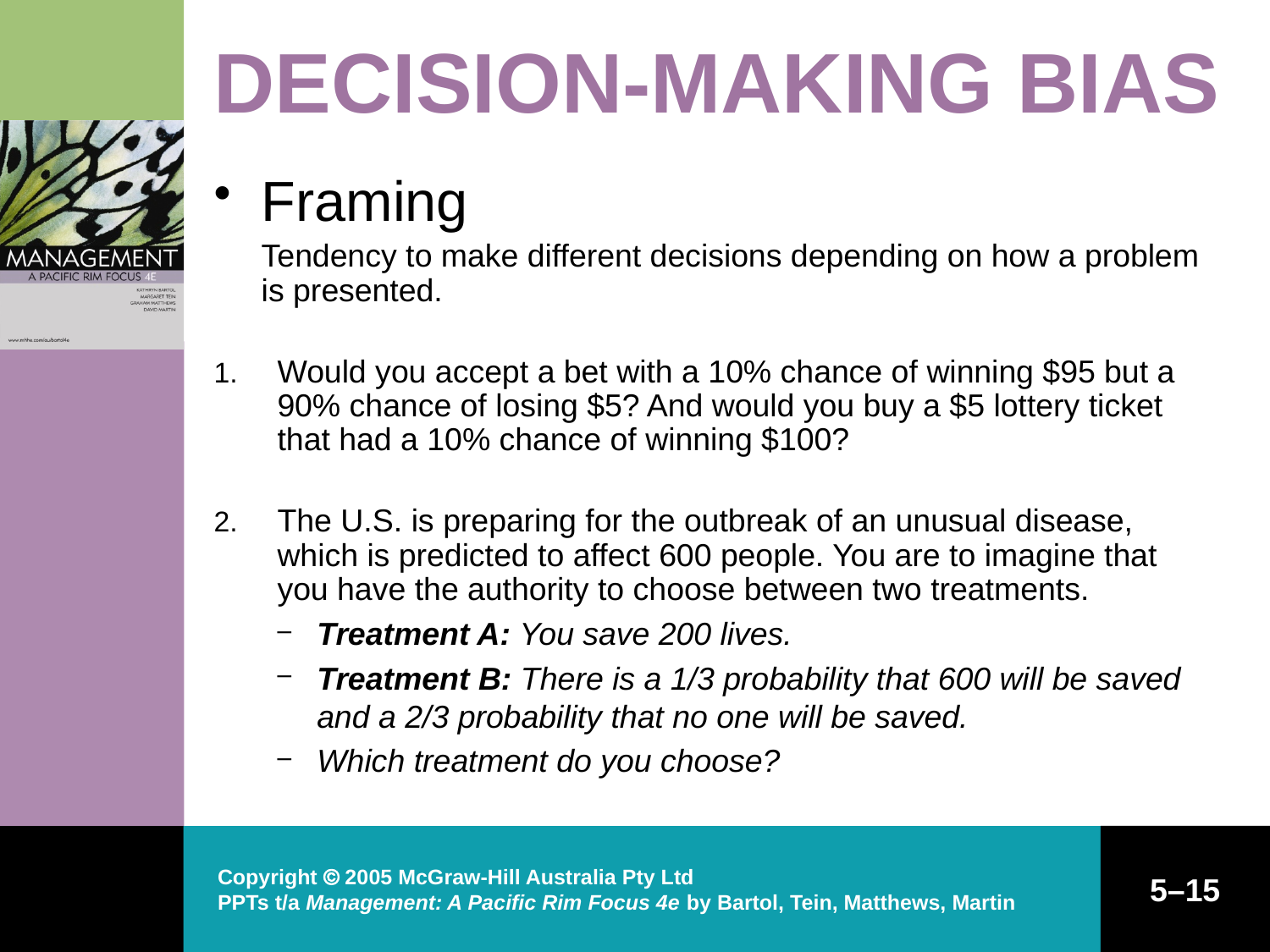

# DECISION-MAKING BIAS
Framing
	Tendency to make different decisions depending on how a problem is presented.

Would you accept a bet with a 10% chance of winning $95 but a 90% chance of losing $5? And would you buy a $5 lottery ticket that had a 10% chance of winning $100?

The U.S. is preparing for the outbreak of an unusual disease, which is predicted to affect 600 people. You are to imagine that you have the authority to choose between two treatments.
Treatment A: You save 200 lives.
Treatment B: There is a 1/3 probability that 600 will be saved and a 2/3 probability that no one will be saved.
Which treatment do you choose?

Copyright © 2005 McGraw-Hill Australia Pty Ltd
PPTs t/a Management: A Pacific Rim Focus 4e by Bartol, Tein, Matthews, Martin
5–15